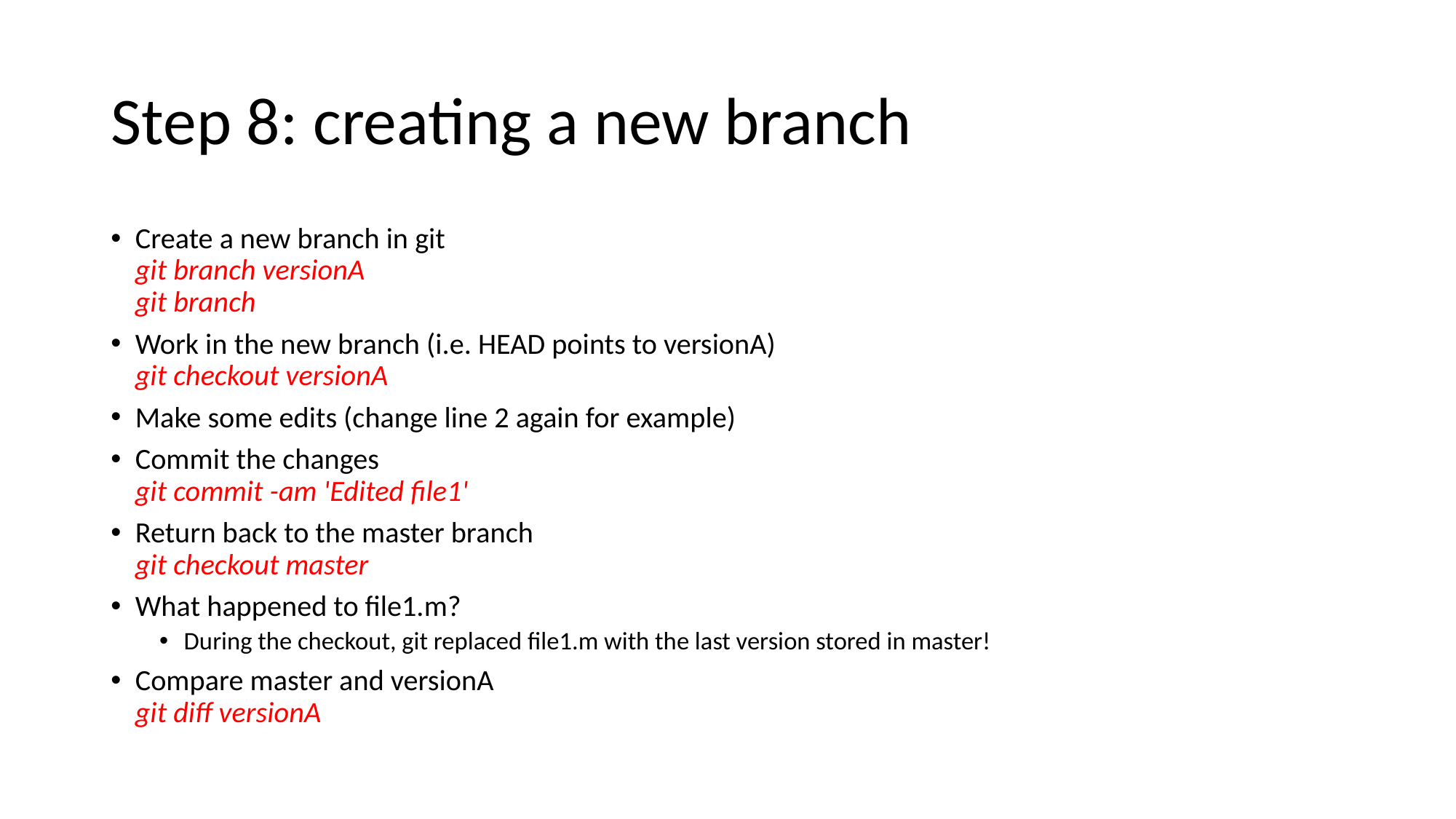

# Step 8: creating a new branch
Create a new branch in git
git branch versionA
git branch
Work in the new branch (i.e. HEAD points to versionA)
git checkout versionA
Make some edits (change line 2 again for example)
Commit the changes
git commit -am 'Edited file1'
Return back to the master branch
git checkout master
What happened to file1.m?
During the checkout, git replaced file1.m with the last version stored in master!
Compare master and versionA
git diff versionA